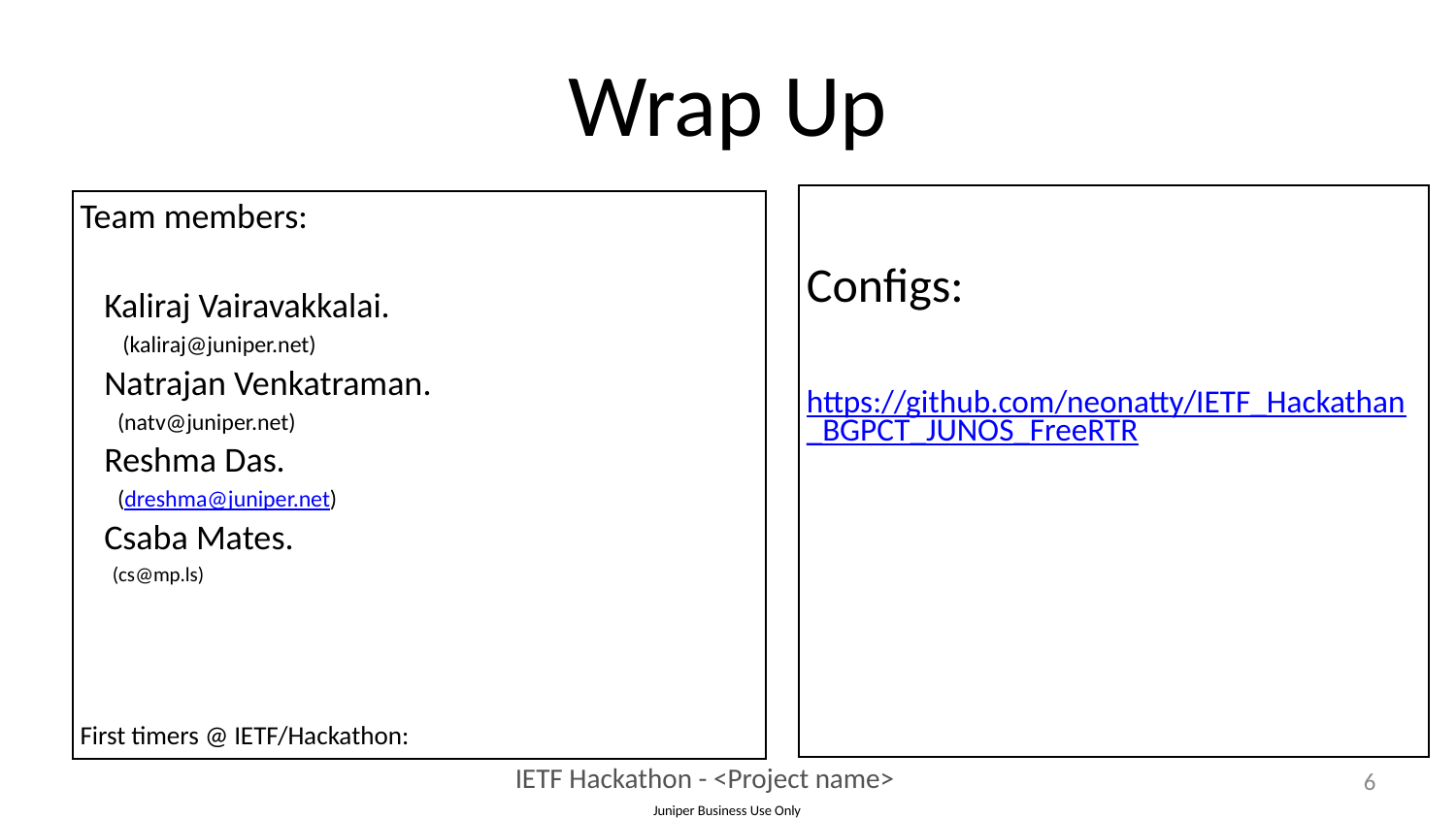

# Wrap Up

Configs:

https://github.com/neonatty/IETF_Hackathan_BGPCT_JUNOS_FreeRTR

Team members:

   Kaliraj Vairavakkalai.
        (kaliraj@juniper.net)
   Natrajan Venkatraman.
       (natv@juniper.net)
   Reshma Das.
       (dreshma@juniper.net)
   Csaba Mates.
       (cs@mp.ls)

First timers @ IETF/Hackathon:

6